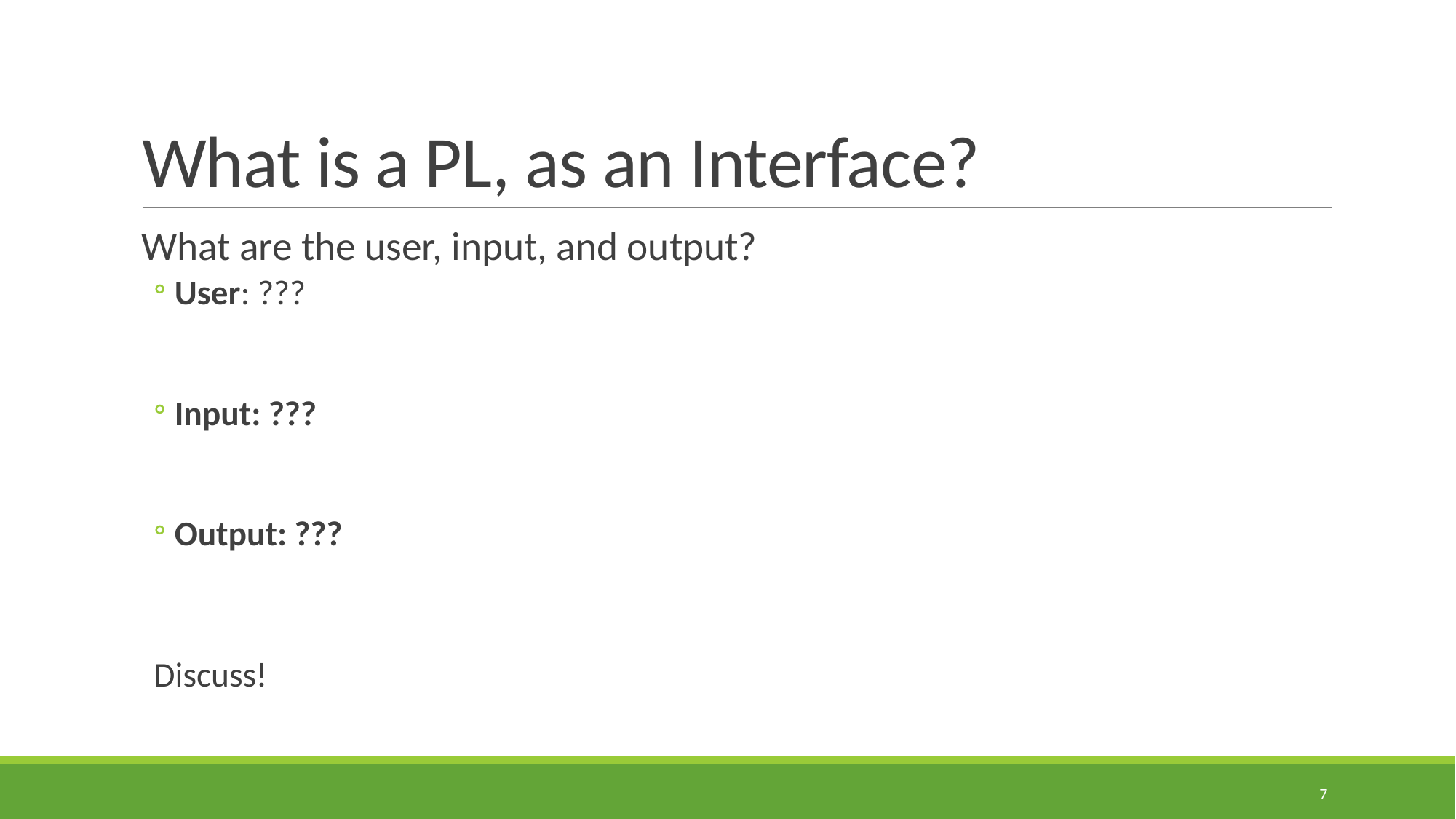

# What is a PL, as an Interface?
What are the user, input, and output?
User: ???
Input: ???
Output: ???

Discuss!
7